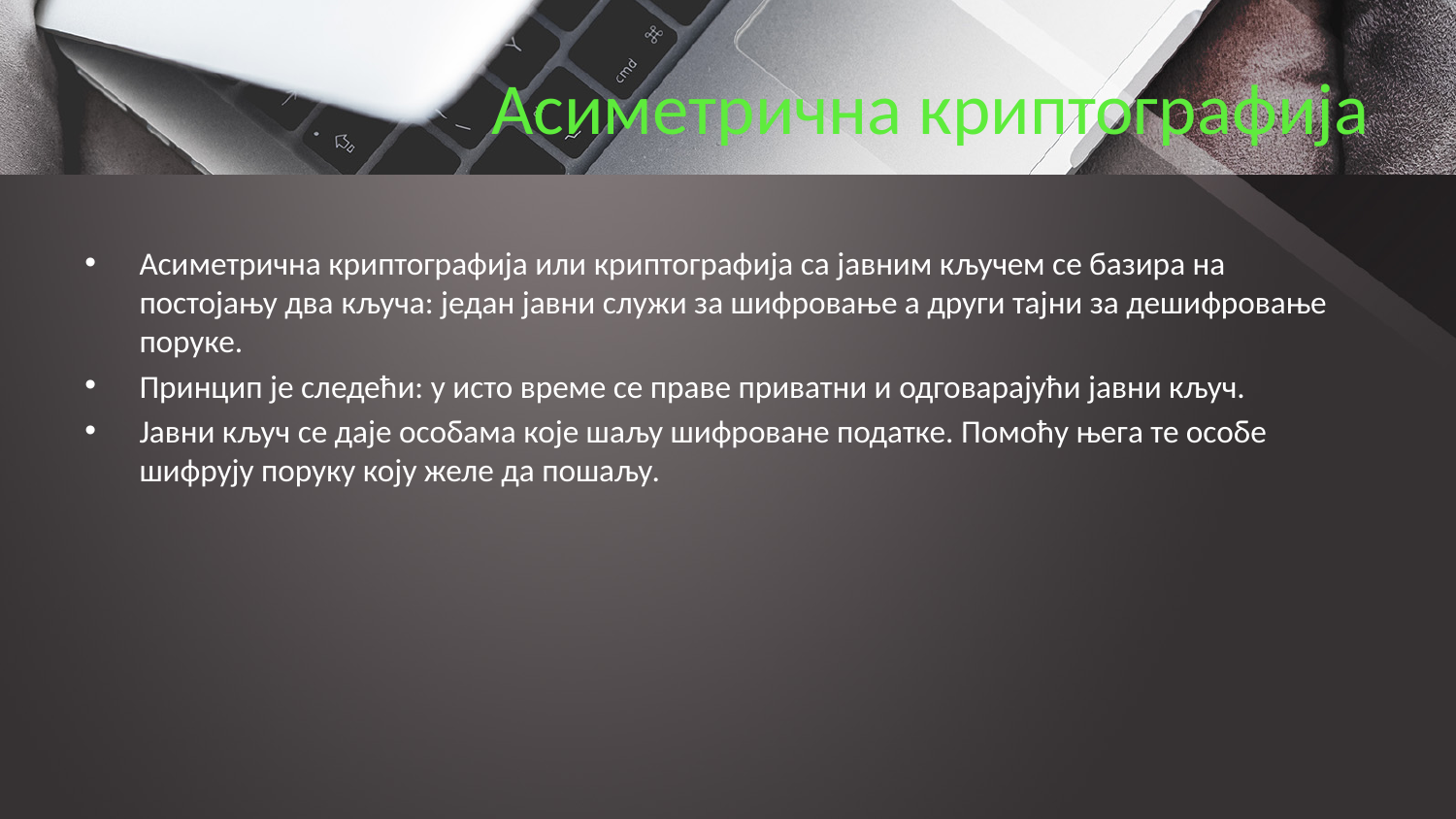

# Асиметрична криптографија

Асиметрична криптографија или криптографија са јавним кључем се базира на постојању два кључа: један јавни служи за шифровање а други тајни за дешифровање поруке.
Принцип је следећи: у исто време се праве приватни и одговарајући јавни кључ.
Јавни кључ се даје особама које шаљу шифроване податке. Помоћу њега те особе шифрују поруку коју желе да пошаљу.